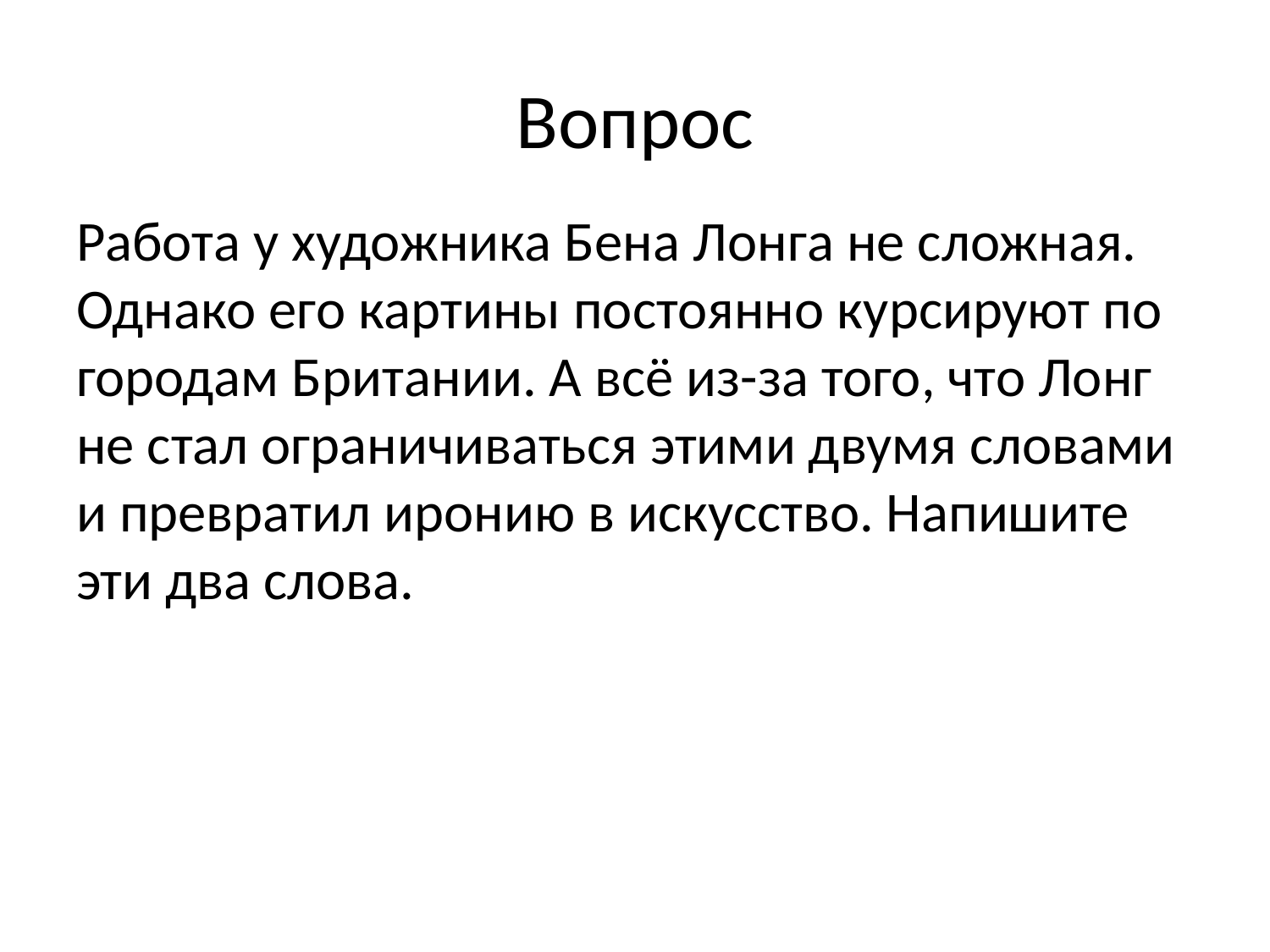

# Вопрос
Работа у художника Бена Лонга не сложная. Однако его картины постоянно курсируют по городам Британии. А всё из-за того, что Лонг не стал ограничиваться этими двумя словами и превратил иронию в искусство. Напишите эти два слова.